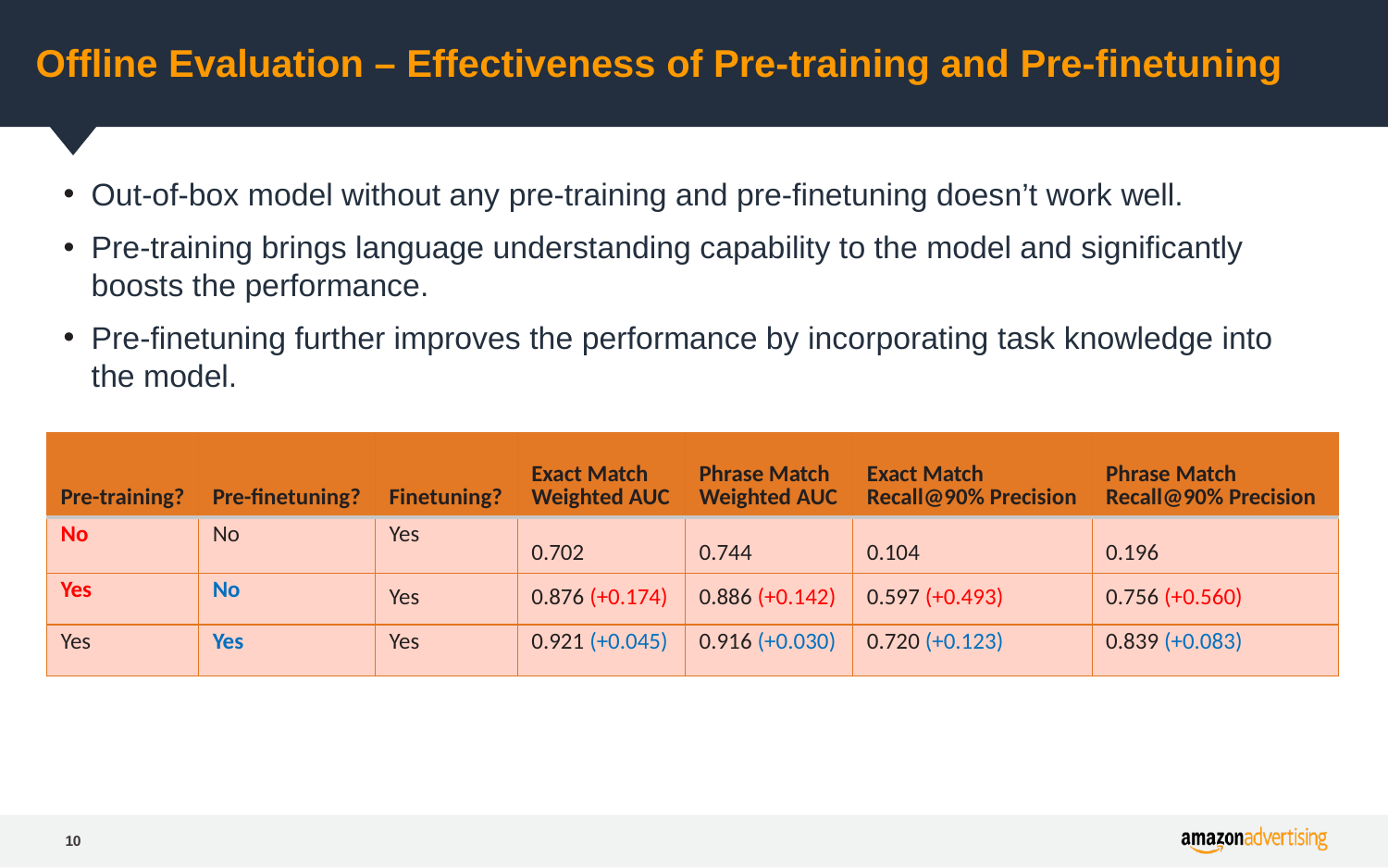

# Offline Evaluation – Effectiveness of Pre-training and Pre-finetuning
Out-of-box model without any pre-training and pre-finetuning doesn’t work well.
Pre-training brings language understanding capability to the model and significantly boosts the performance.
Pre-finetuning further improves the performance by incorporating task knowledge into the model.

| Pre-training? | Pre-finetuning? | Finetuning? | Exact Match Weighted AUC | Phrase Match Weighted AUC | Exact Match Recall@90% Precision | Phrase Match Recall@90% Precision |
| --- | --- | --- | --- | --- | --- | --- |
| No | No | Yes | 0.702 | 0.744 | 0.104 | 0.196 |
| Yes | No | Yes | 0.876 (+0.174) | 0.886 (+0.142) | 0.597 (+0.493) | 0.756 (+0.560) |
| Yes | Yes | Yes | 0.921 (+0.045) | 0.916 (+0.030) | 0.720 (+0.123) | 0.839 (+0.083) |

10